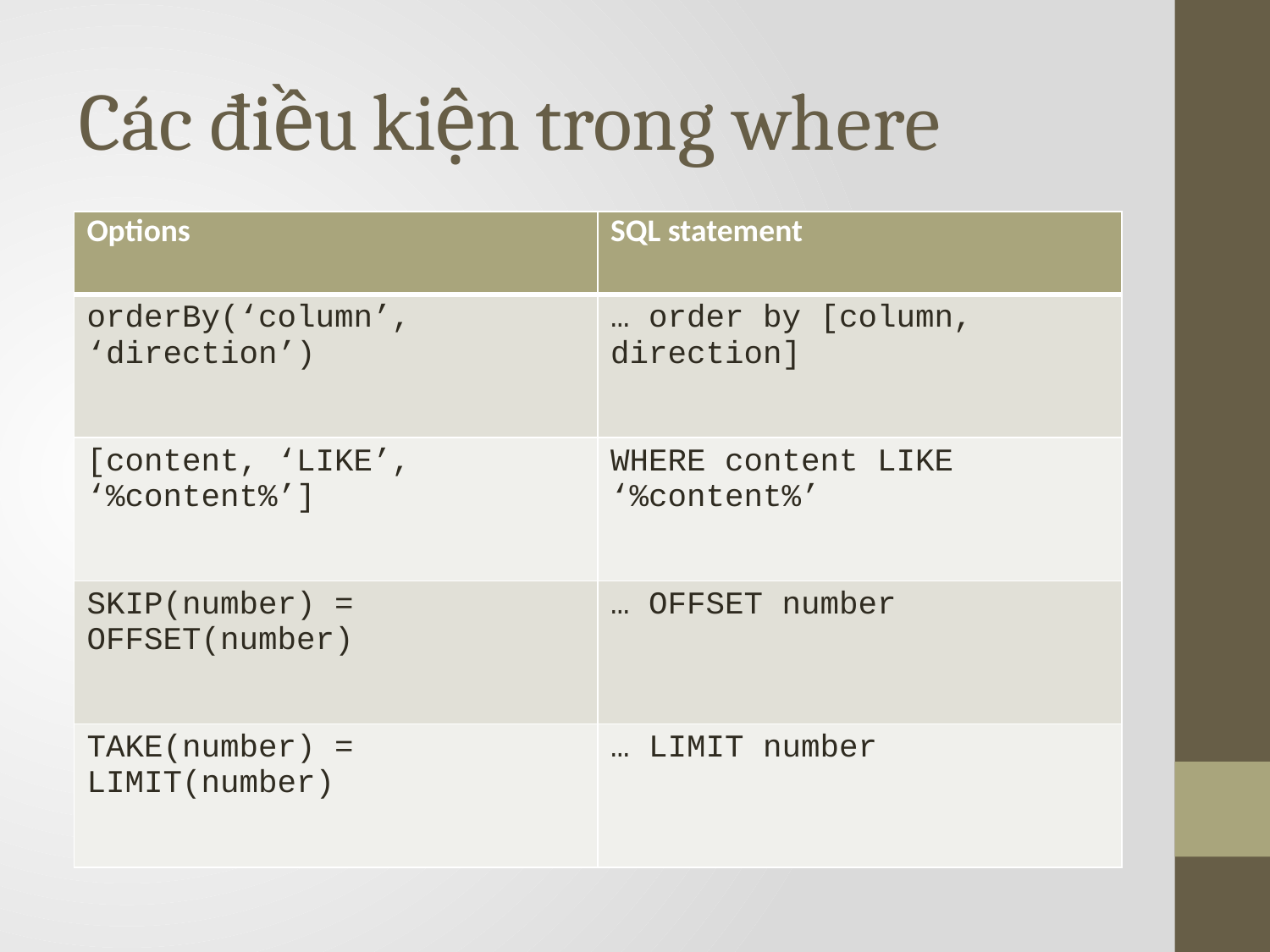

# Các điều kiện trong where
| Options | SQL statement |
| --- | --- |
| orderBy(‘column’, ‘direction’) | … order by [column, direction] |
| [content, ‘LIKE’, ‘%content%’] | WHERE content LIKE ‘%content%’ |
| SKIP(number) = OFFSET(number) | … OFFSET number |
| TAKE(number) = LIMIT(number) | … LIMIT number |